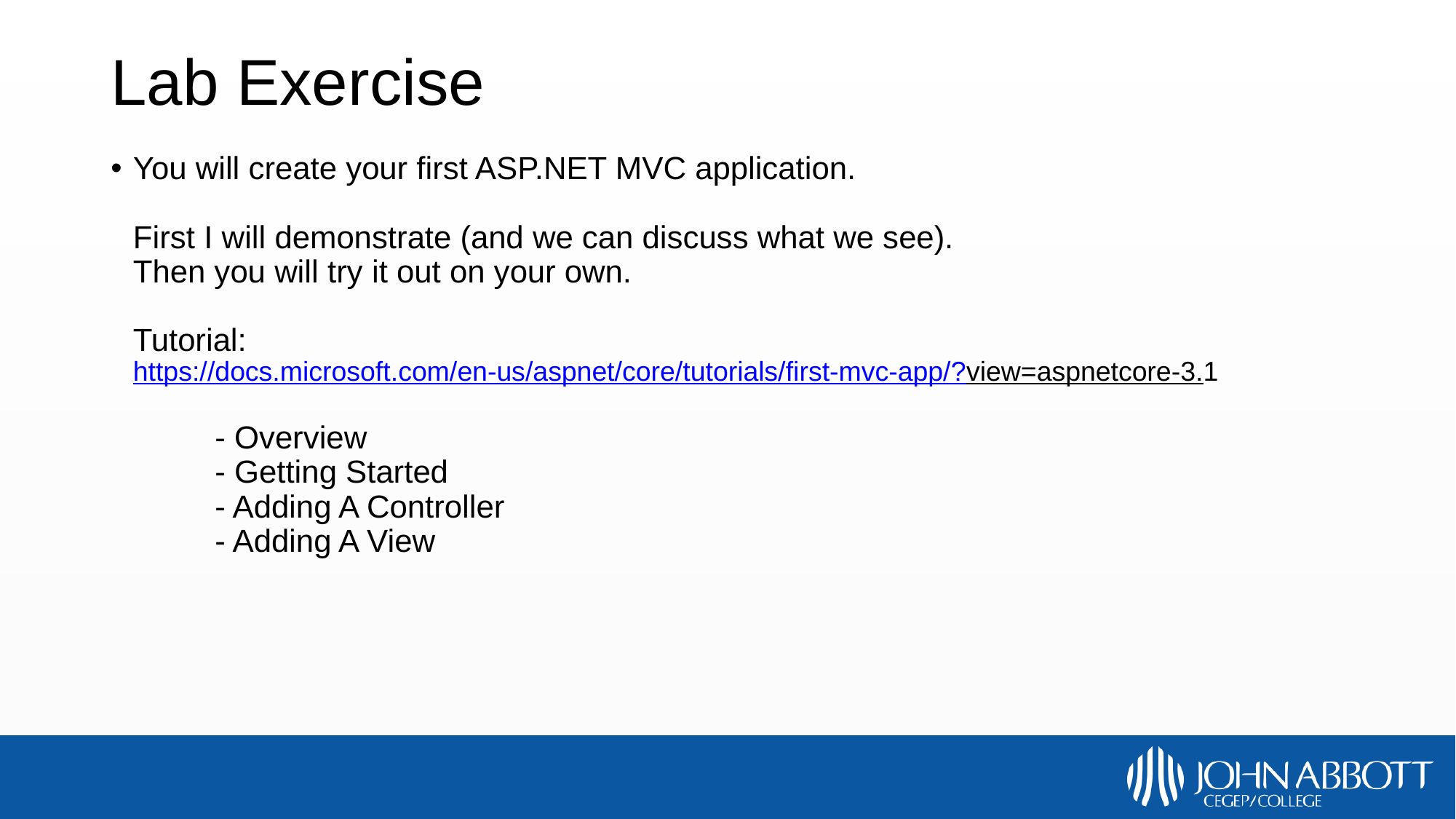

# Lab Exercise
You will create your first ASP.NET MVC application.
First I will demonstrate (and we can discuss what we see).
Then you will try it out on your own.
Tutorial:
https://docs.microsoft.com/en-us/aspnet/core/tutorials/first-mvc-app/?view=aspnetcore-3.1
	- Overview
	- Getting Started
	- Adding A Controller
	- Adding A View